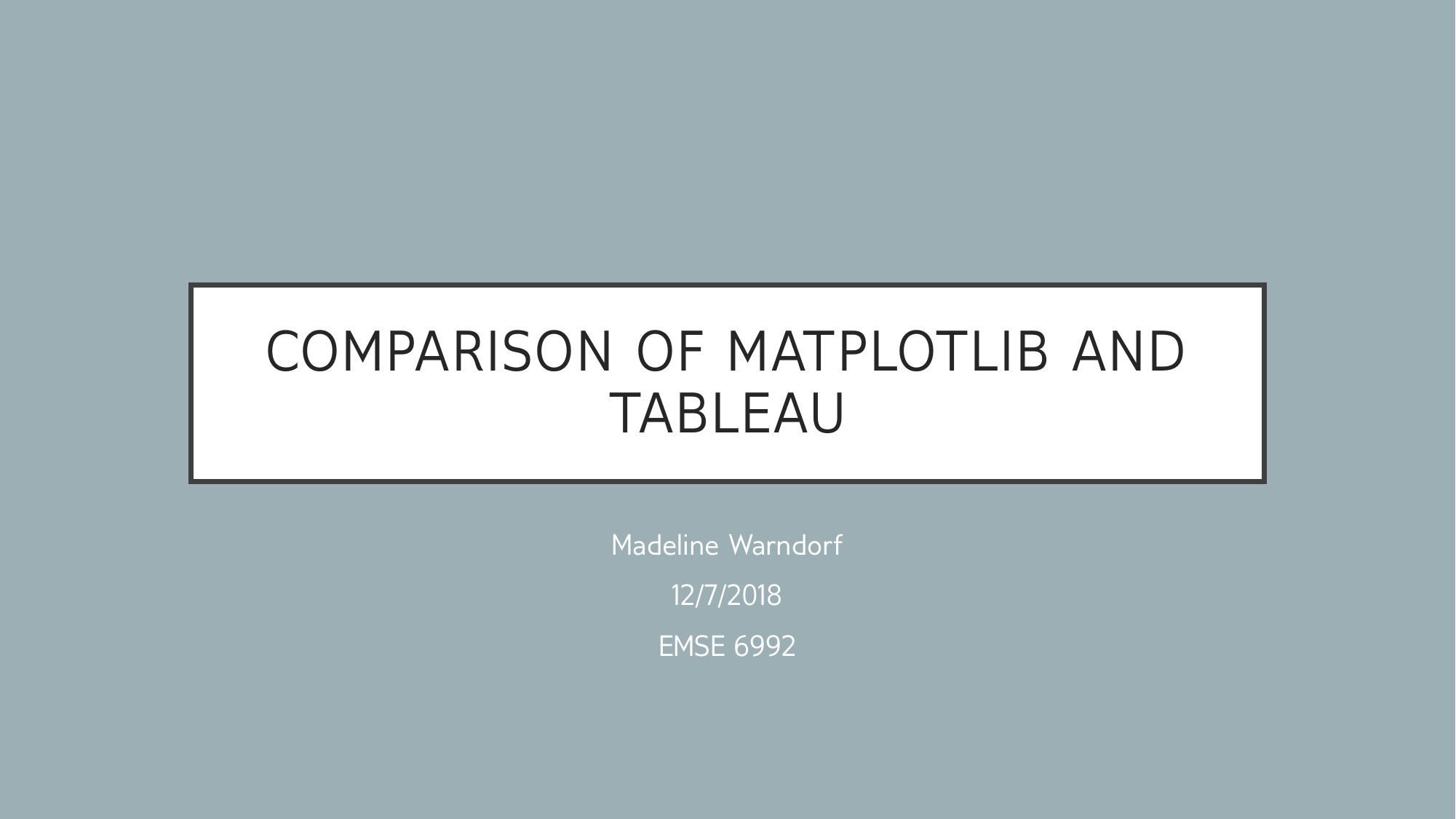

# Comparison of Matplotlib and tableau
Madeline Warndorf
12/7/2018
EMSE 6992